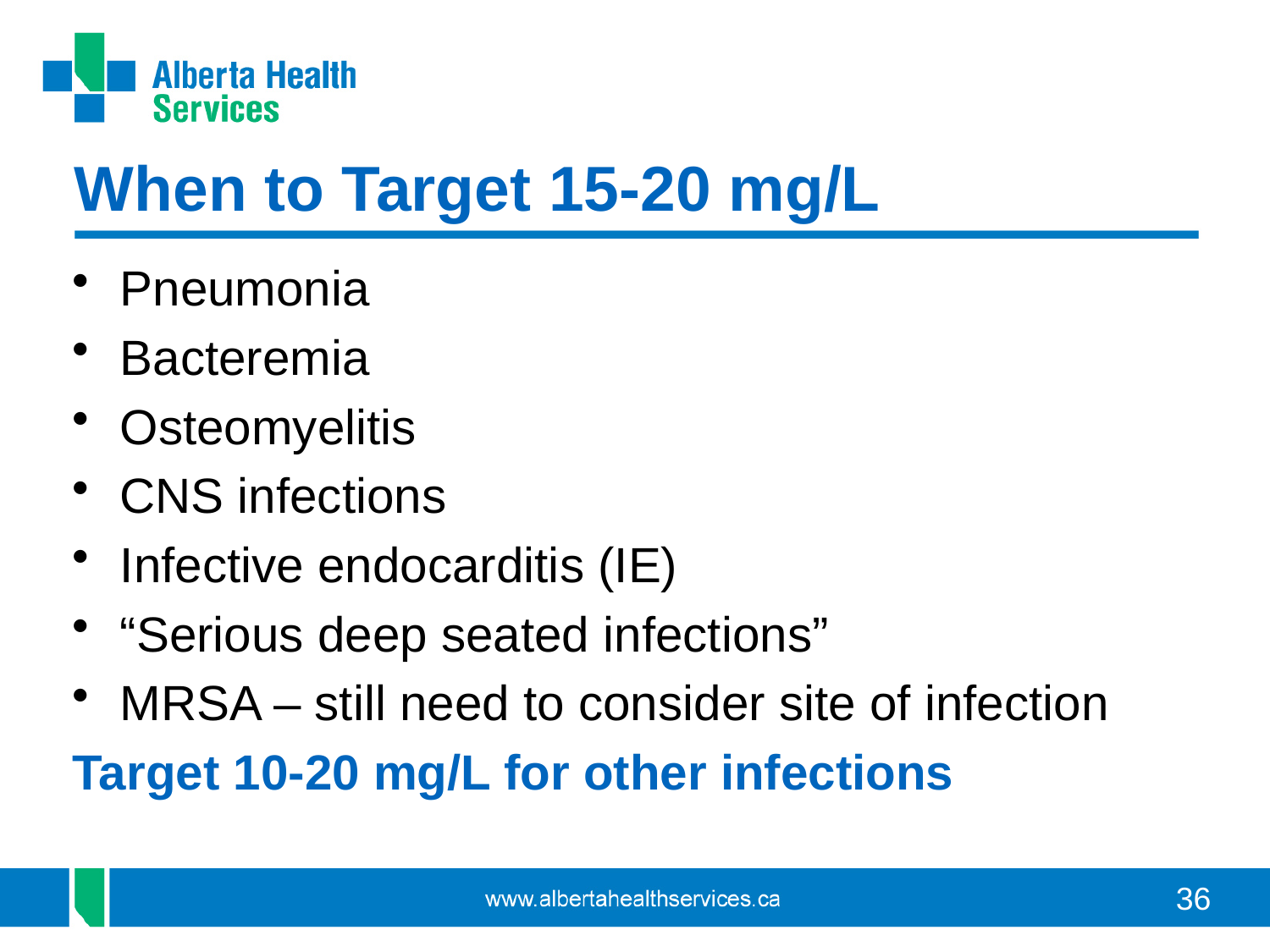

# When to Target 15-20 mg/L
Pneumonia
Bacteremia
Osteomyelitis
CNS infections
Infective endocarditis (IE)
“Serious deep seated infections”
MRSA – still need to consider site of infection
Target 10-20 mg/L for other infections